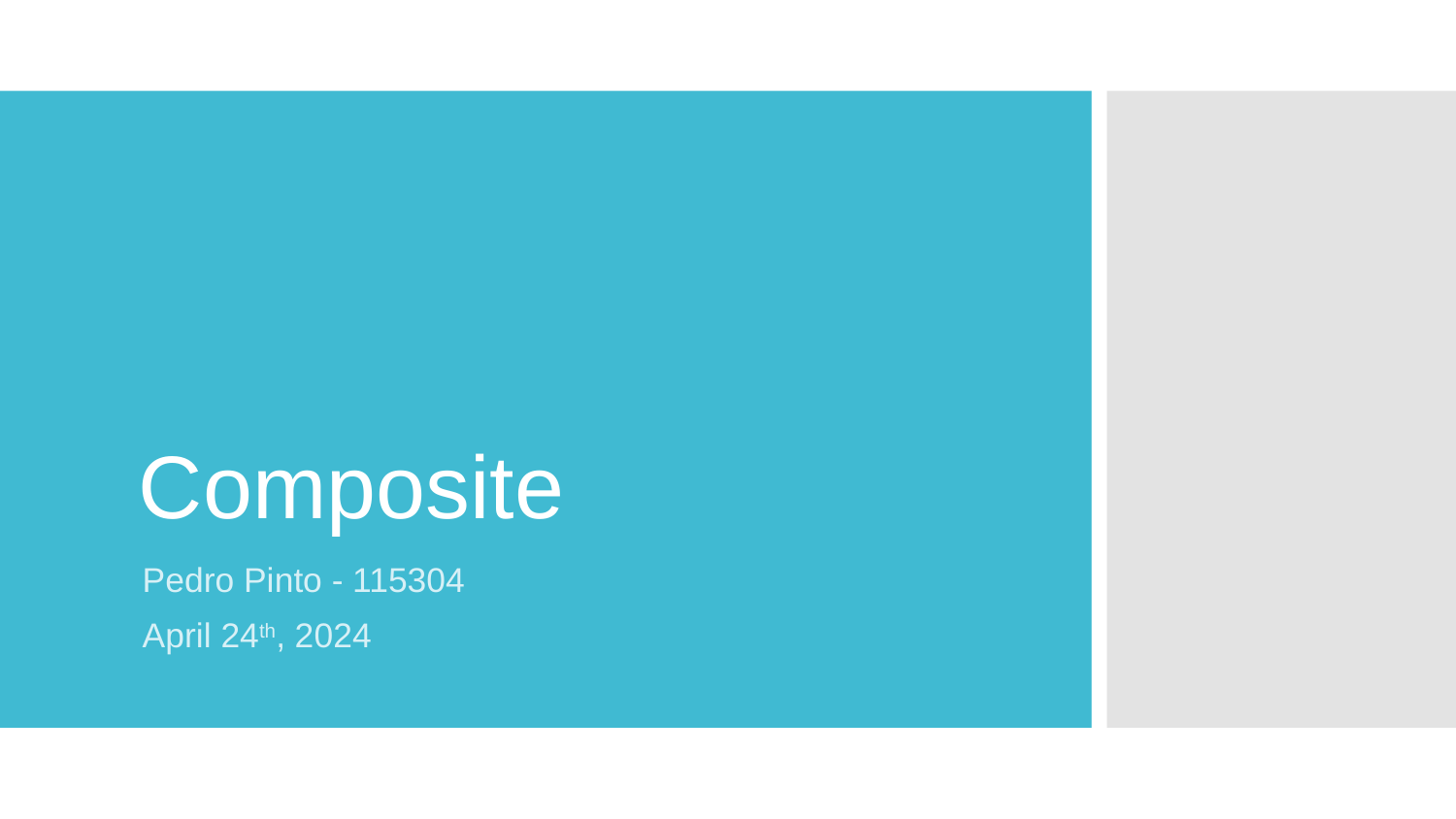

# Composite
Pedro Pinto - 115304
April 24th, 2024